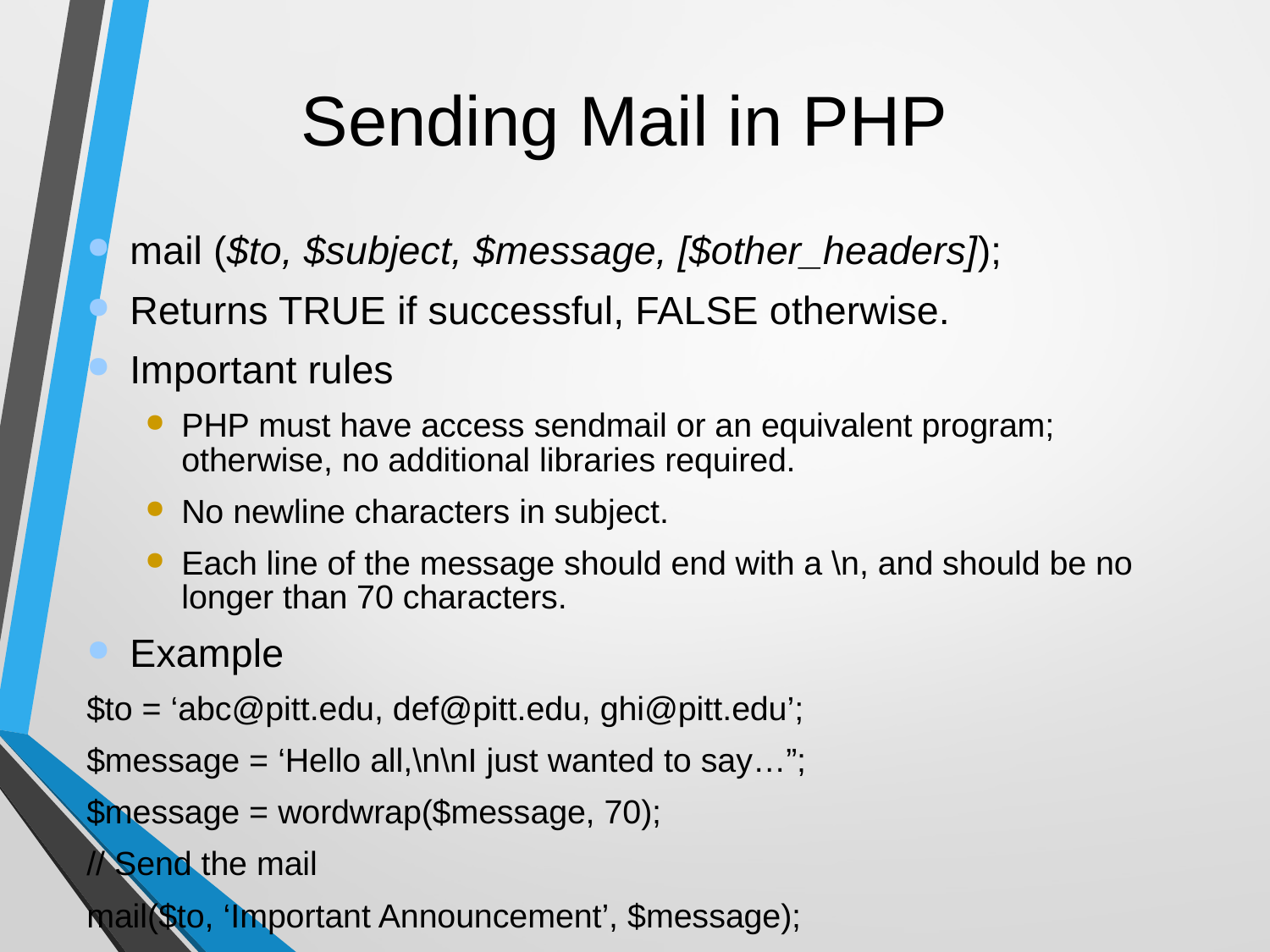

# Sending Mail in PHP
mail ($to, $subject, $message, [$other_headers]);
Returns TRUE if successful, FALSE otherwise.
Important rules
PHP must have access sendmail or an equivalent program; otherwise, no additional libraries required.
No newline characters in subject.
Each line of the message should end with a \n, and should be no longer than 70 characters.
Example
$to = ‘abc@pitt.edu, def@pitt.edu, ghi@pitt.edu’;
$message = ‘Hello all,\n\nI just wanted to say…”;
$message = wordwrap($message, 70);
// Send the mail
mail($to, ‘Important Announcement’, $message);